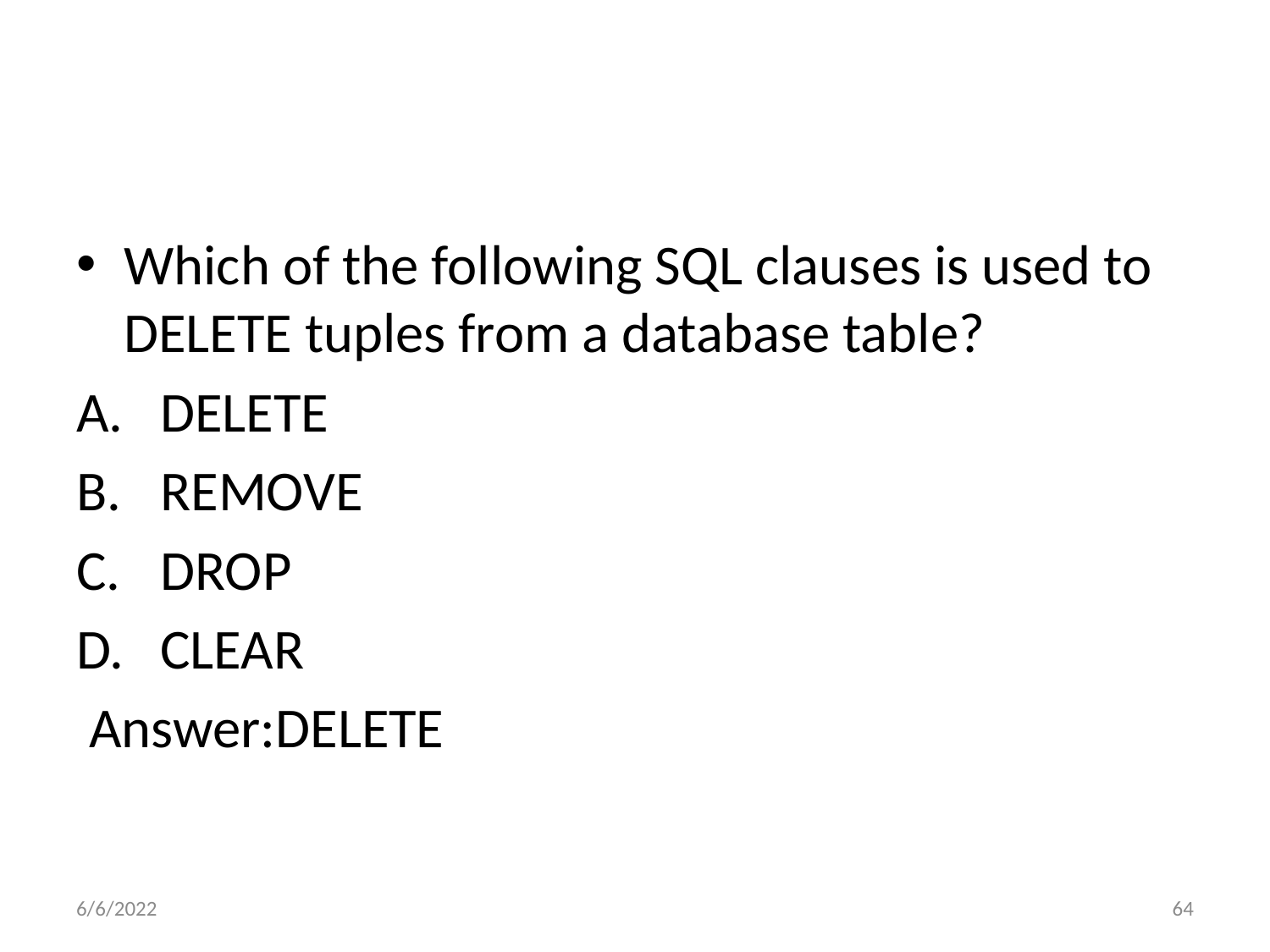

#
Which of the following SQL clauses is used to DELETE tuples from a database table?
 DELETE
 REMOVE
 DROP
 CLEAR
 Answer:DELETE

6/6/2022

64